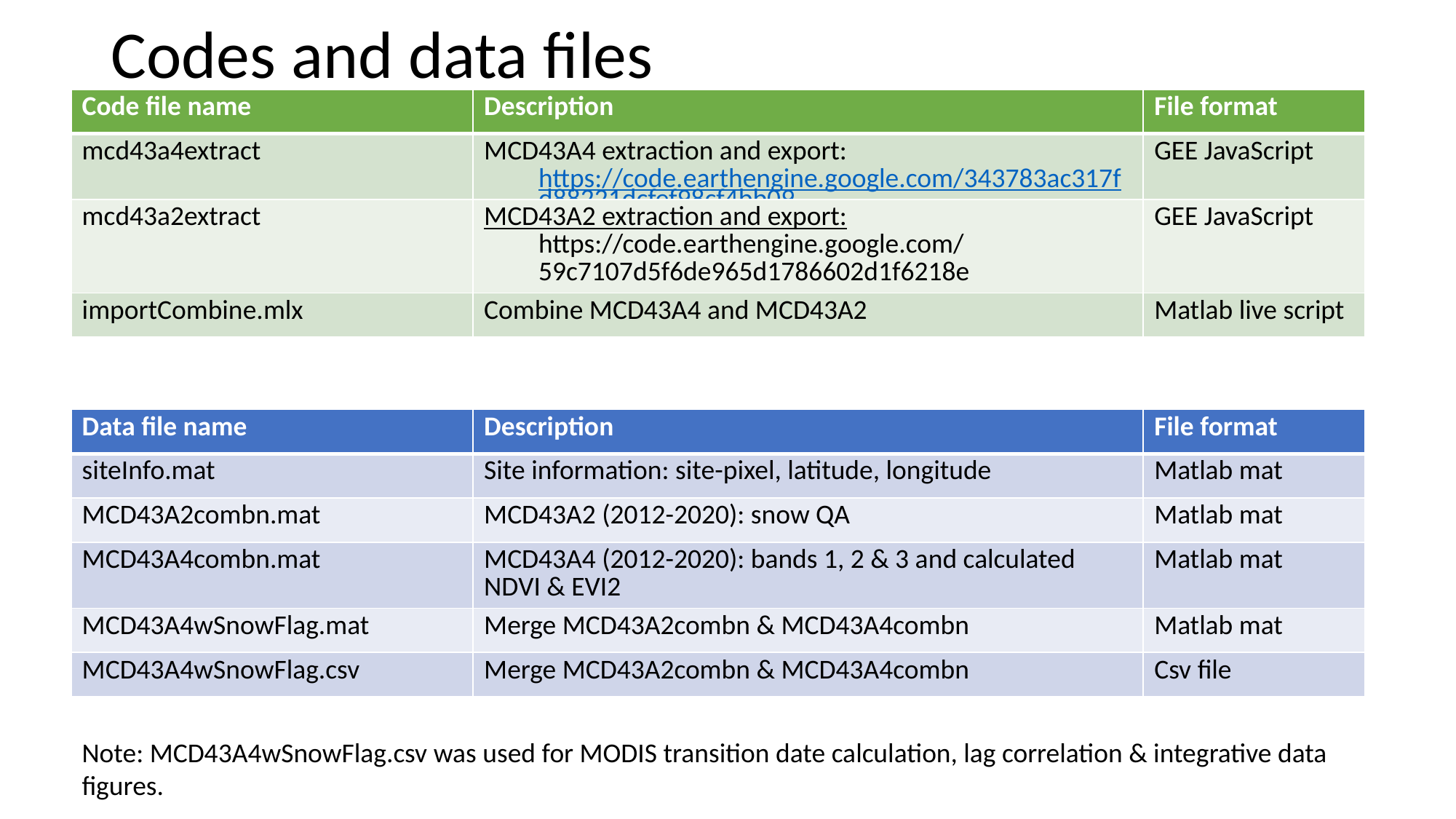

# Codes and data files
| Code file name | Description | File format |
| --- | --- | --- |
| mcd43a4extract | MCD43A4 extraction and export: https://code.earthengine.google.com/343783ac317fd88221dcfef98cf4bb09 | GEE JavaScript |
| mcd43a2extract | MCD43A2 extraction and export: https://code.earthengine.google.com/59c7107d5f6de965d1786602d1f6218e | GEE JavaScript |
| importCombine.mlx | Combine MCD43A4 and MCD43A2 | Matlab live script |
| Data file name | Description | File format |
| --- | --- | --- |
| siteInfo.mat | Site information: site-pixel, latitude, longitude | Matlab mat |
| MCD43A2combn.mat | MCD43A2 (2012-2020): snow QA | Matlab mat |
| MCD43A4combn.mat | MCD43A4 (2012-2020): bands 1, 2 & 3 and calculated NDVI & EVI2 | Matlab mat |
| MCD43A4wSnowFlag.mat | Merge MCD43A2combn & MCD43A4combn | Matlab mat |
| MCD43A4wSnowFlag.csv | Merge MCD43A2combn & MCD43A4combn | Csv file |
Note: MCD43A4wSnowFlag.csv was used for MODIS transition date calculation, lag correlation & integrative data figures.